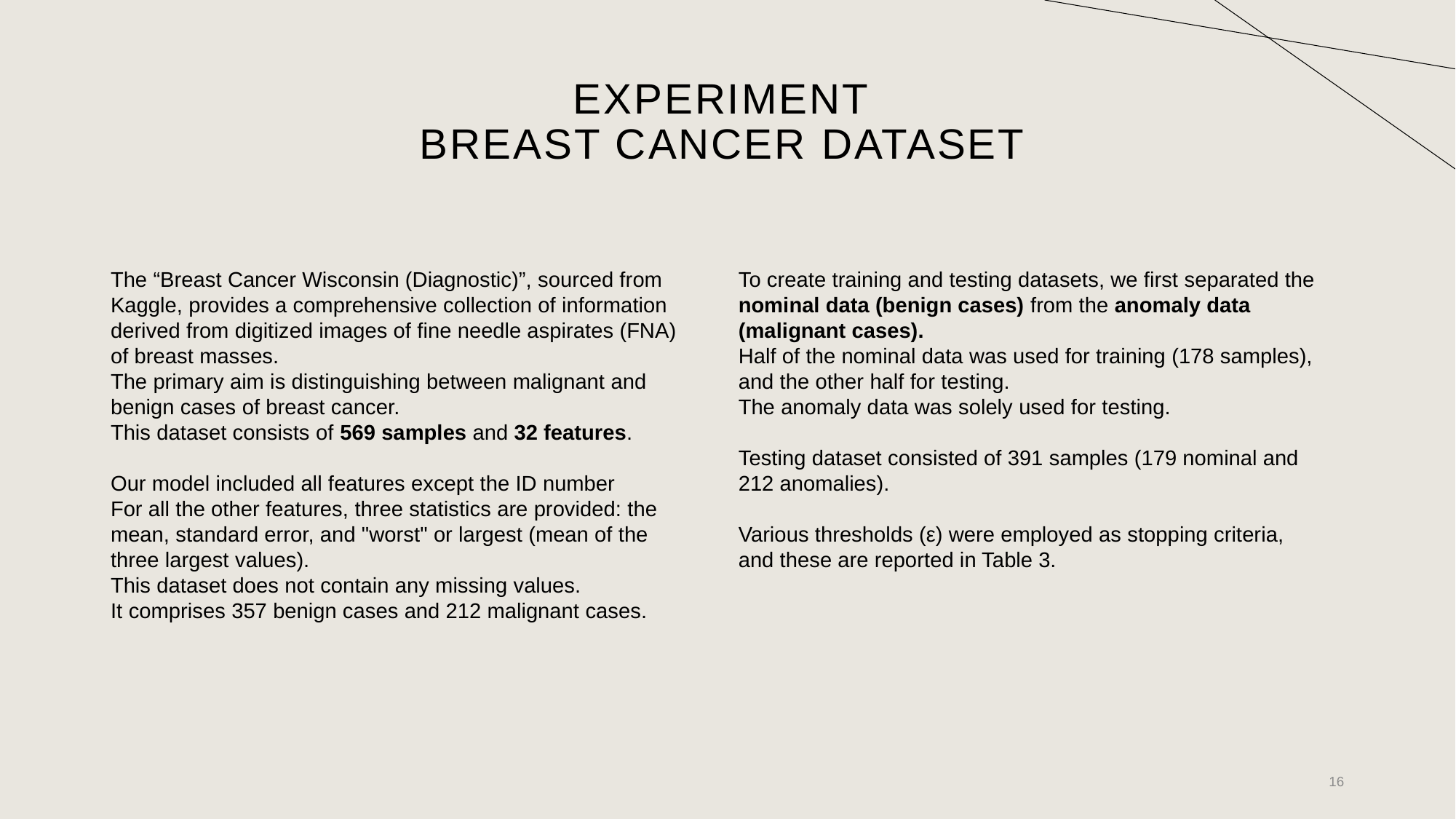

# Experiment breast cancer dataset
The “Breast Cancer Wisconsin (Diagnostic)”, sourced from Kaggle, provides a comprehensive collection of information derived from digitized images of fine needle aspirates (FNA) of breast masses.
The primary aim is distinguishing between malignant and benign cases of breast cancer.
This dataset consists of 569 samples and 32 features.

Our model included all features except the ID number
For all the other features, three statistics are provided: the mean, standard error, and "worst" or largest (mean of the three largest values).
This dataset does not contain any missing values.
It comprises 357 benign cases and 212 malignant cases.

To create training and testing datasets, we first separated the nominal data (benign cases) from the anomaly data (malignant cases).
Half of the nominal data was used for training (178 samples), and the other half for testing.
The anomaly data was solely used for testing.

Testing dataset consisted of 391 samples (179 nominal and 212 anomalies).

Various thresholds (ε) were employed as stopping criteria, and these are reported in Table 3.
16